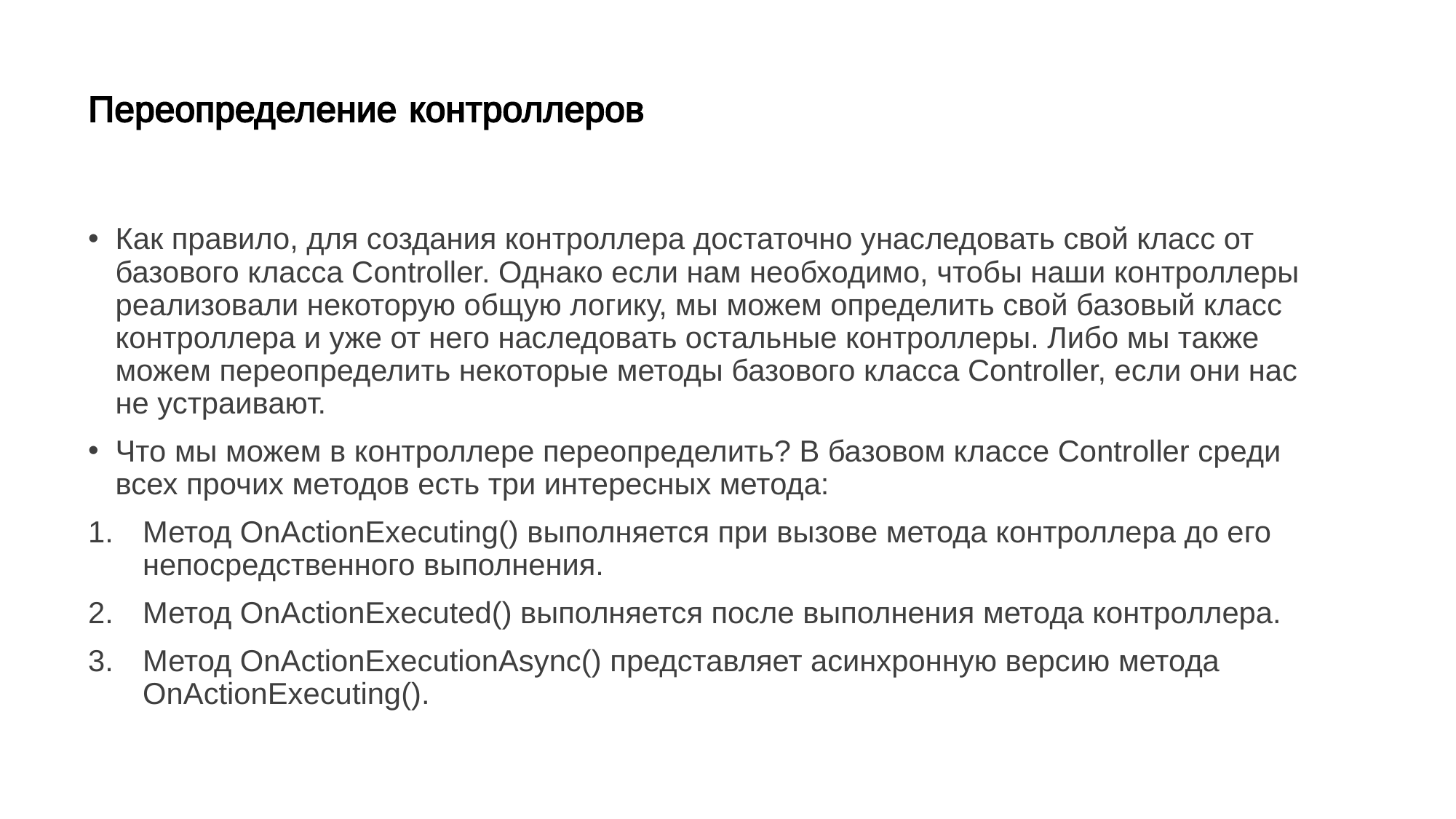

# Переопределение контроллеров
Как правило, для создания контроллера достаточно унаследовать свой класс от базового класса Controller. Однако если нам необходимо, чтобы наши контроллеры реализовали некоторую общую логику, мы можем определить свой базовый класс контроллера и уже от него наследовать остальные контроллеры. Либо мы также можем переопределить некоторые методы базового класса Controller, если они нас не устраивают.
Что мы можем в контроллере переопределить? В базовом классе Controller среди всех прочих методов есть три интересных метода:
Метод OnActionExecuting() выполняется при вызове метода контроллера до его непосредственного выполнения.
Метод OnActionExecuted() выполняется после выполнения метода контроллера.
Метод OnActionExecutionAsync() представляет асинхронную версию метода OnActionExecuting().